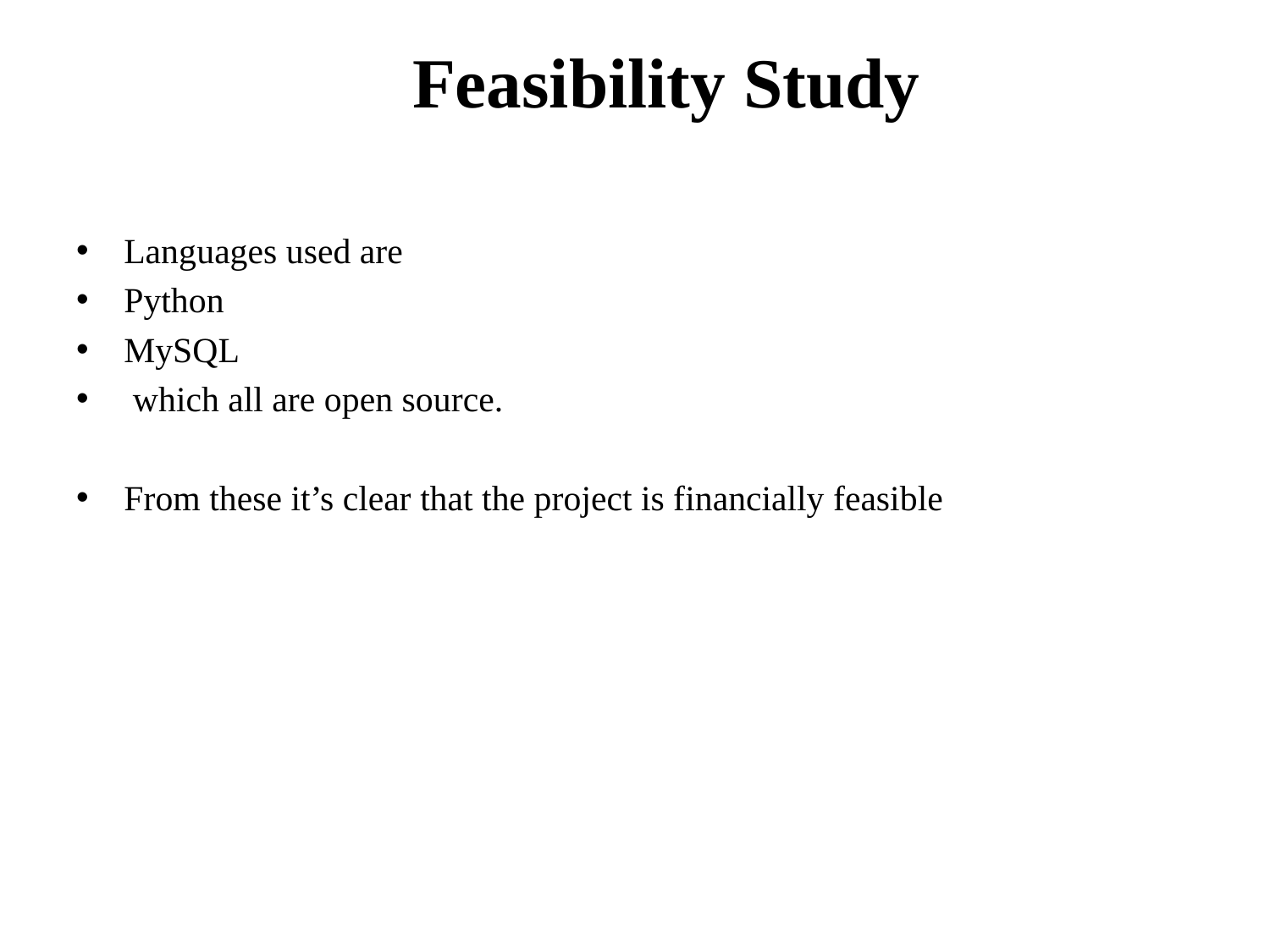

# Feasibility Study
Languages used are
Python
MySQL
 which all are open source.

From these it’s clear that the project is financially feasible